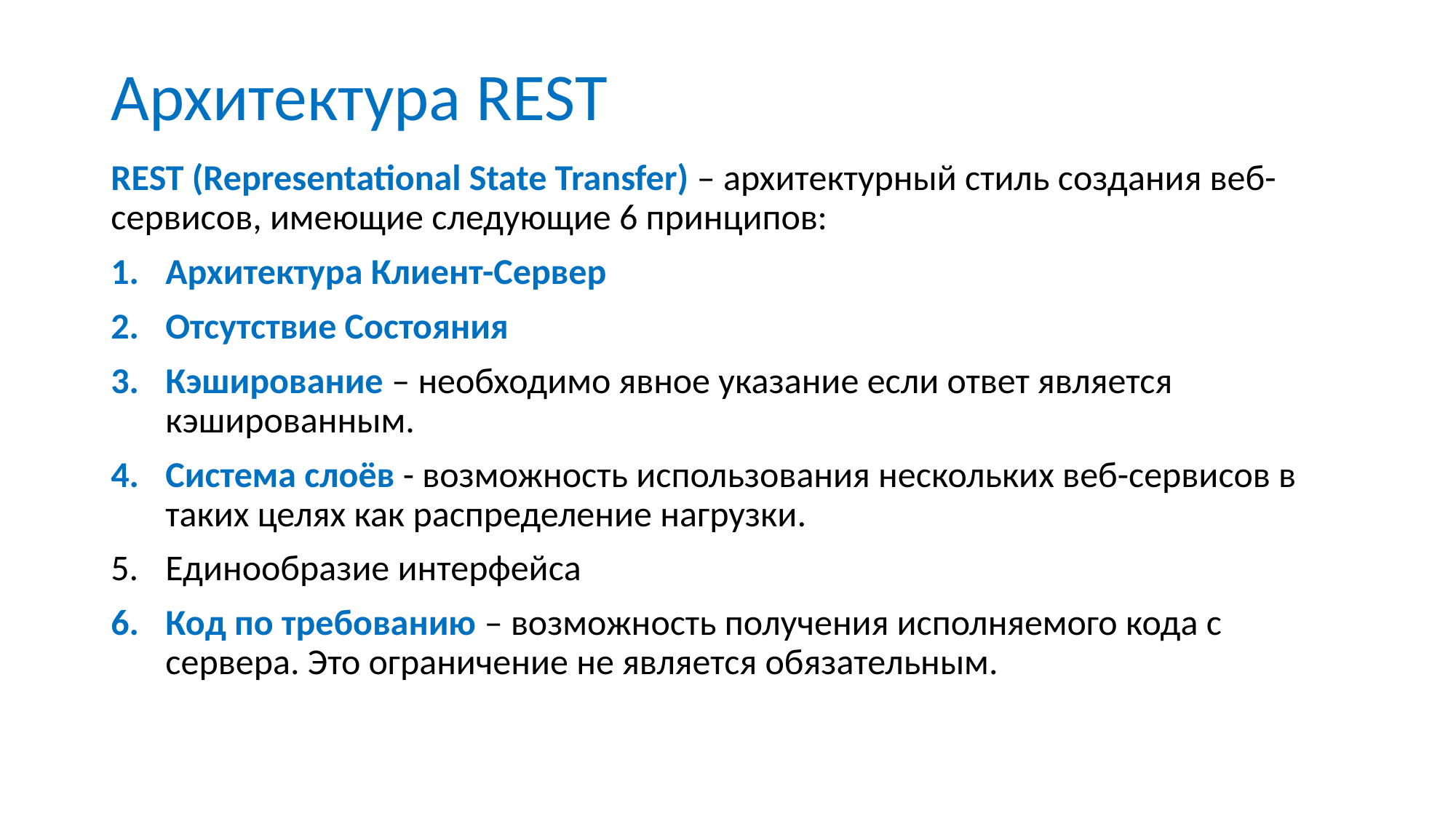

# Архитектура REST
REST (Representational State Transfer) – архитектурный стиль создания веб-сервисов, имеющие следующие 6 принципов:
Архитектура Клиент-Сервер
Отсутствие Состояния
Кэширование – необходимо явное указание если ответ является кэшированным.
Система слоёв - возможность использования нескольких веб-сервисов в таких целях как распределение нагрузки.
Единообразие интерфейса
Код по требованию – возможность получения исполняемого кода с сервера. Это ограничение не является обязательным.